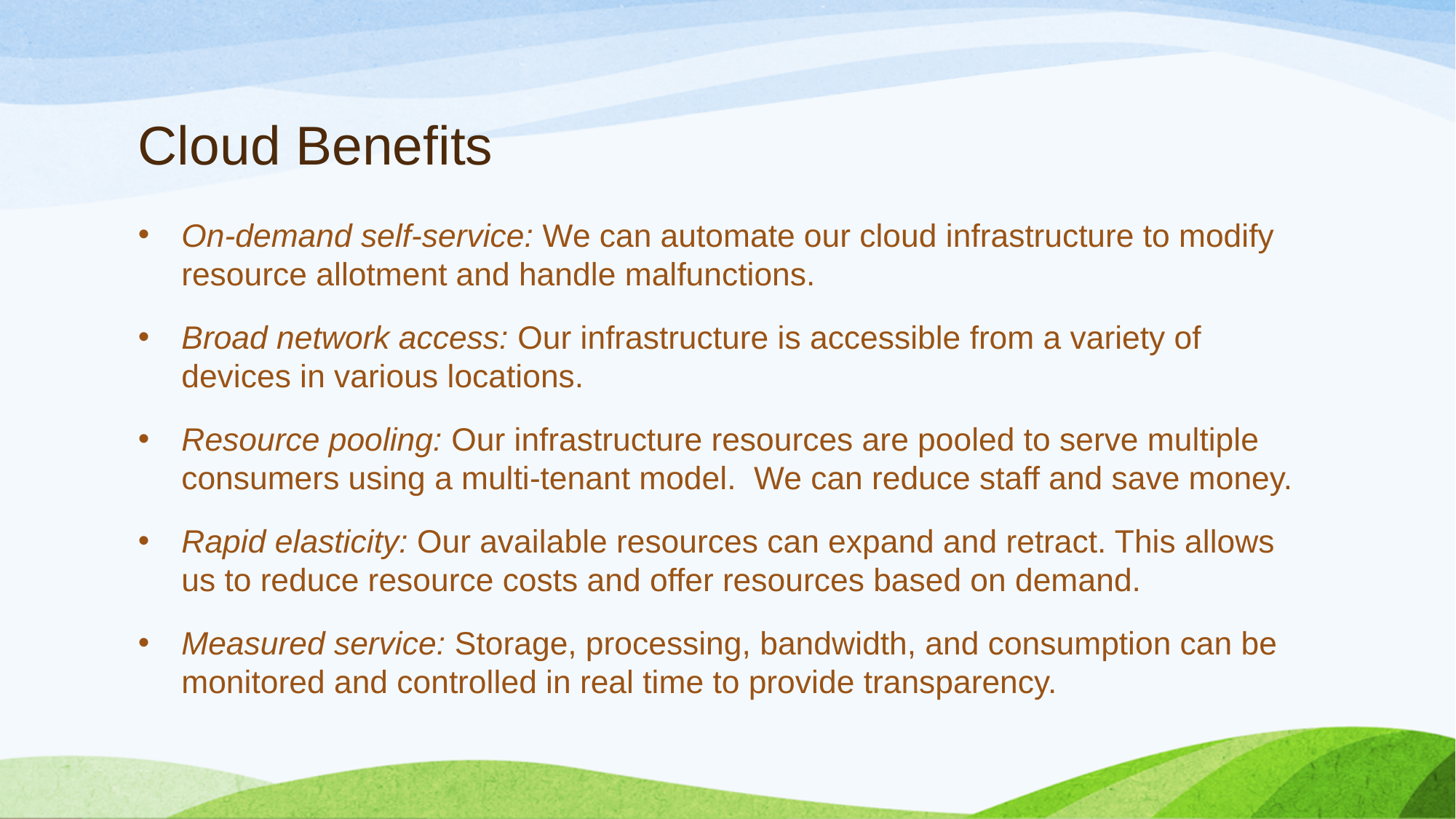

# Cloud Benefits
On-demand self-service: We can automate our cloud infrastructure to modify resource allotment and handle malfunctions.
Broad network access: Our infrastructure is accessible from a variety of devices in various locations.
Resource pooling: Our infrastructure resources are pooled to serve multiple consumers using a multi-tenant model.  We can reduce staff and save money.
Rapid elasticity: Our available resources can expand and retract. This allows us to reduce resource costs and offer resources based on demand.
Measured service: Storage, processing, bandwidth, and consumption can be monitored and controlled in real time to provide transparency.